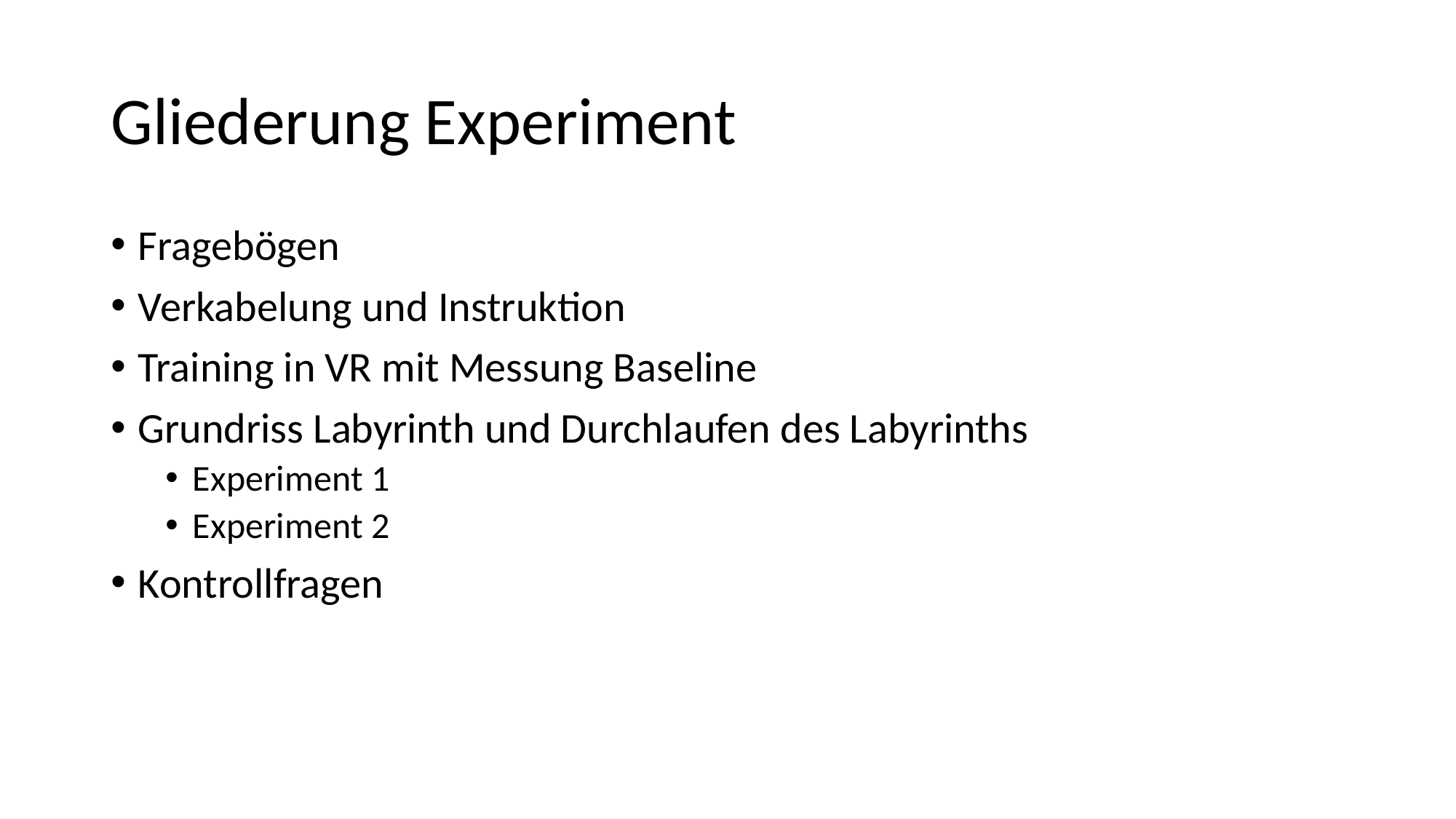

# Gliederung Experiment
Fragebögen
Verkabelung und Instruktion
Training in VR mit Messung Baseline
Grundriss Labyrinth und Durchlaufen des Labyrinths
Experiment 1
Experiment 2
Kontrollfragen